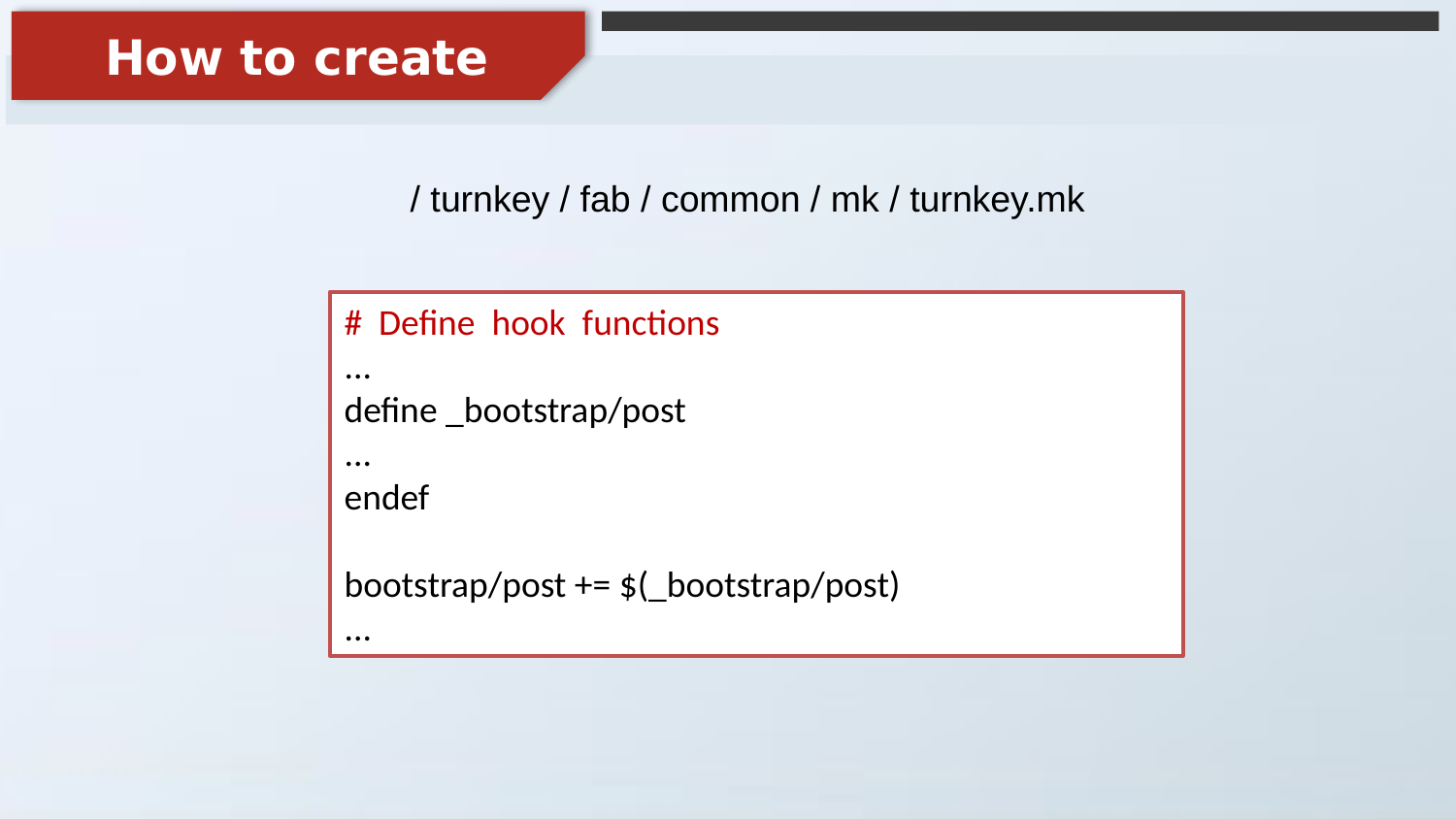

How to create

/ turnkey / fab / common / mk / turnkey.mk
#  Define  hook  functions
...
define _bootstrap/post
...
endef

bootstrap/post += $(_bootstrap/post)
...